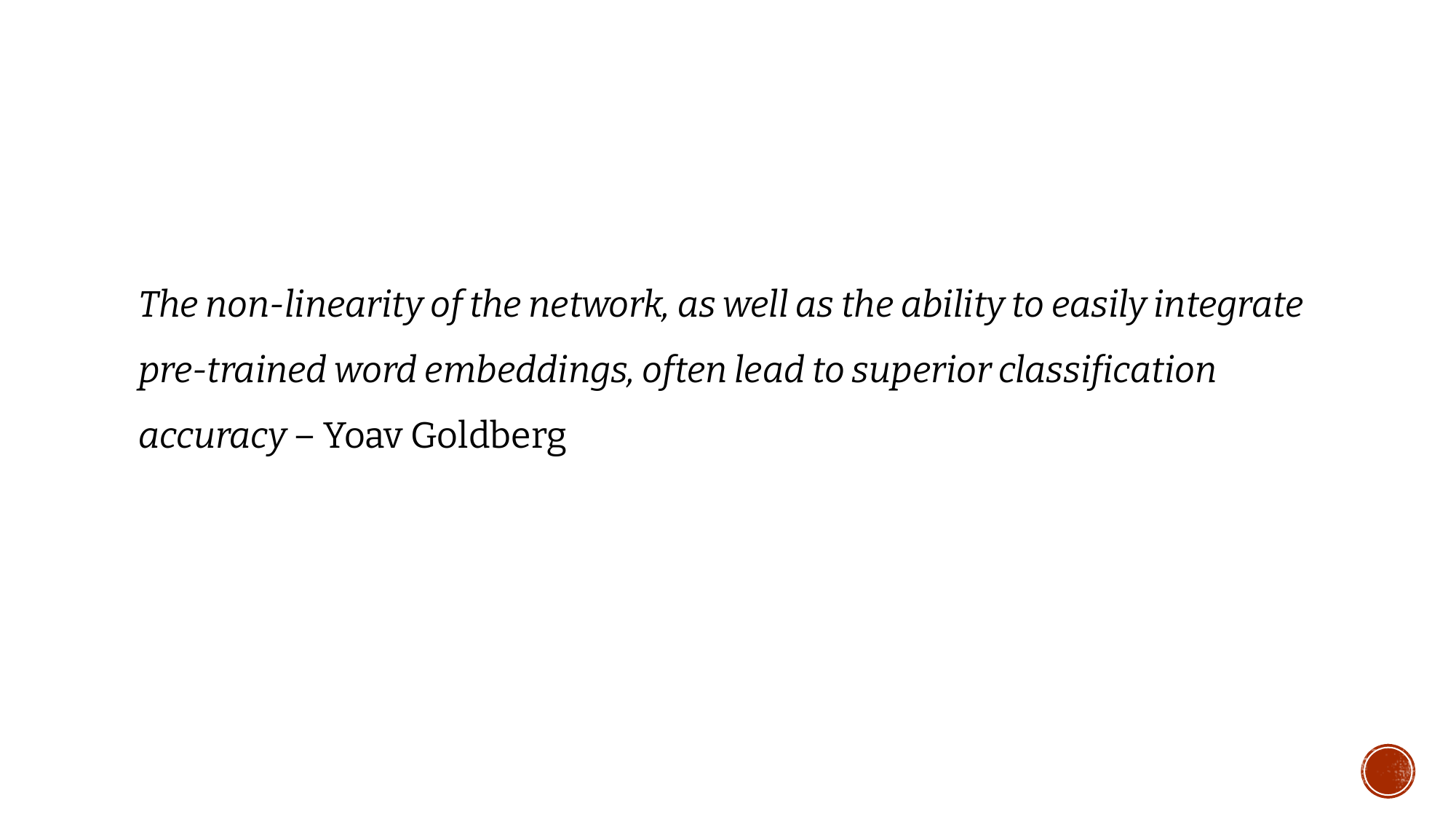

#
The non-linearity of the network, as well as the ability to easily integrate pre-trained word embeddings, often lead to superior classification accuracy – Yoav Goldberg